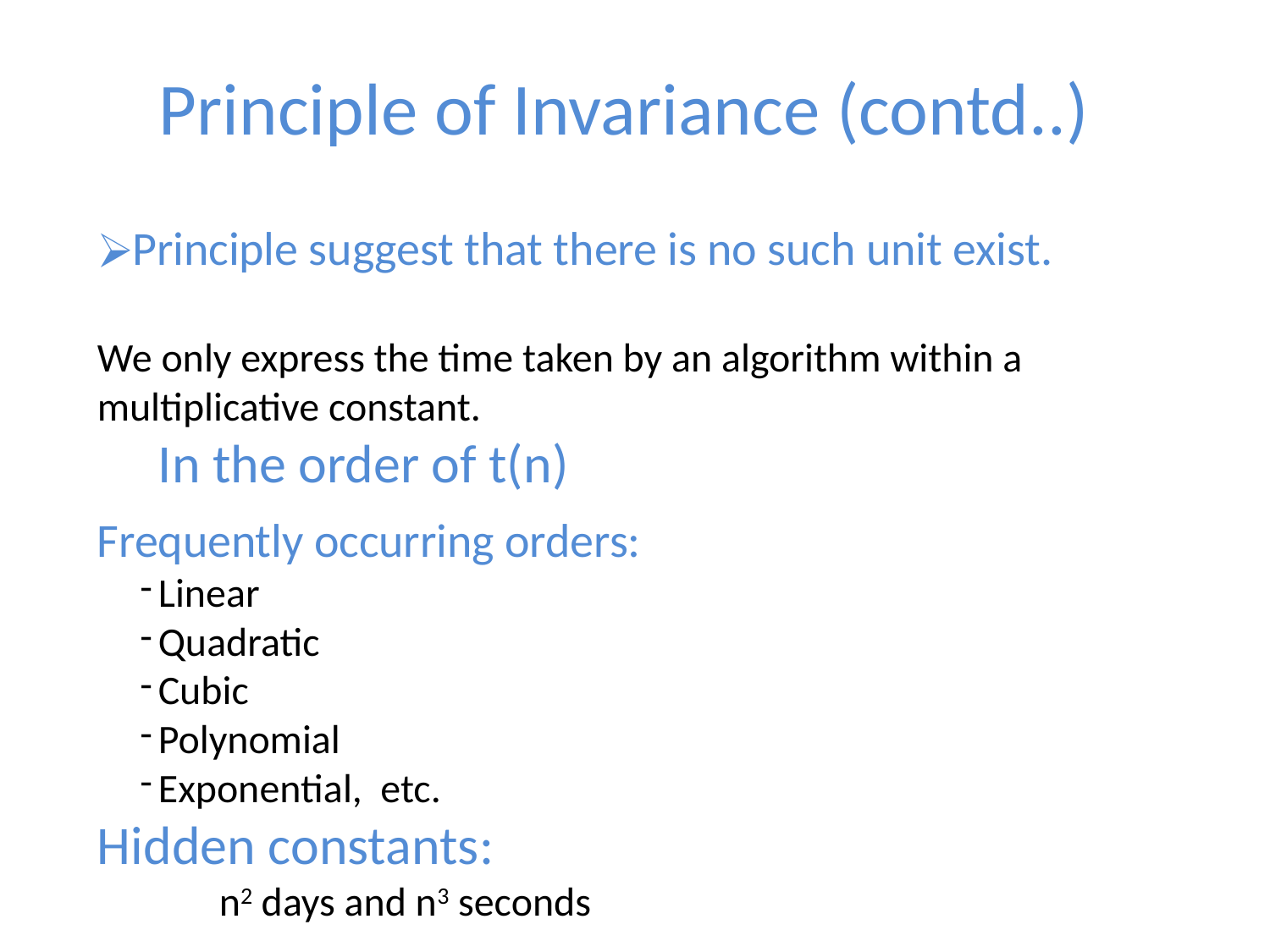

# Principle of Invariance (contd..)
Principle suggest that there is no such unit exist.

We only express the time taken by an algorithm within a multiplicative constant.
In the order of t(n)

Frequently occurring orders:
Linear
Quadratic
Cubic
Polynomial
Exponential,  etc.
Hidden constants:
	n2 days and n3 seconds